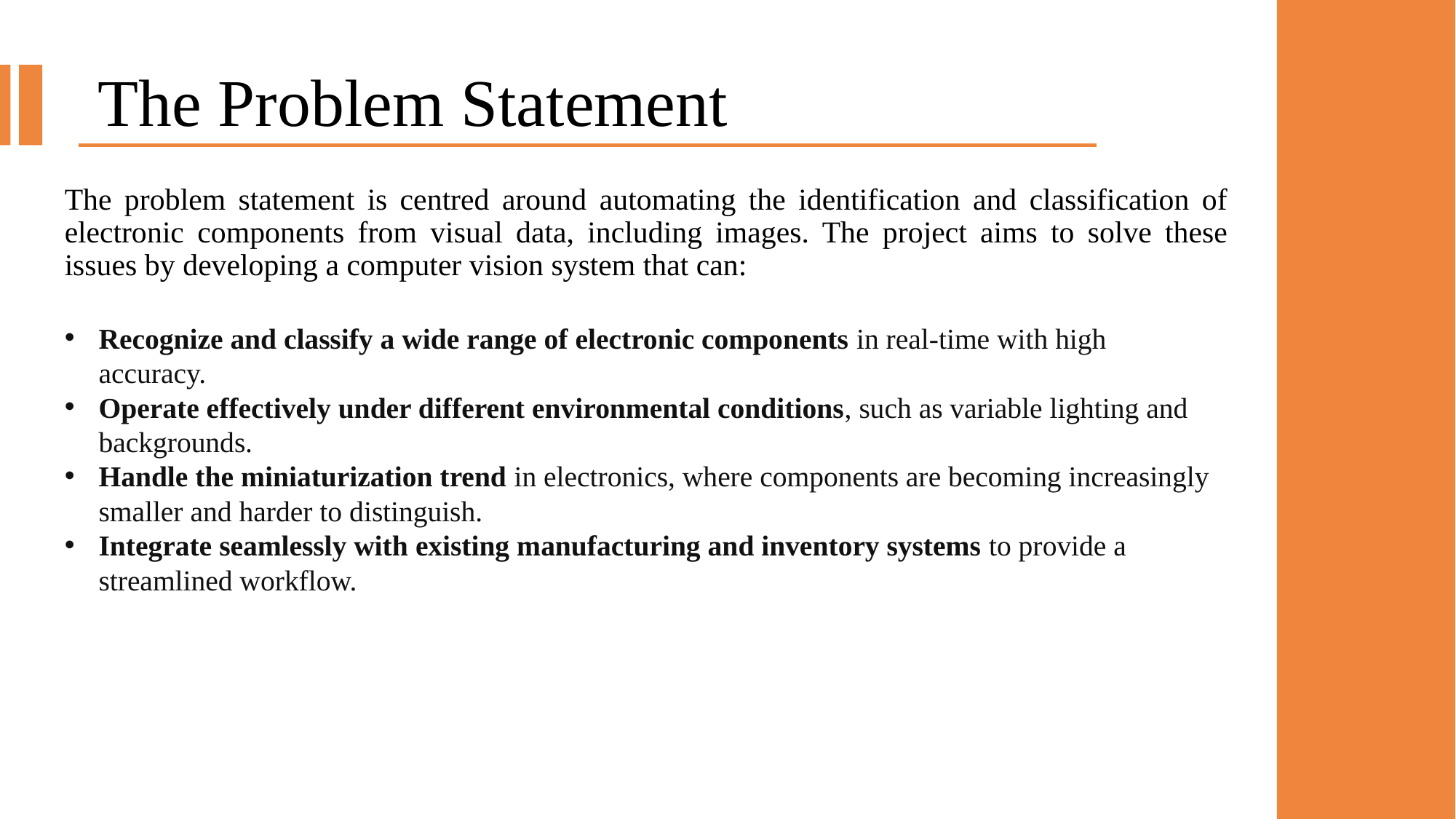

# The Problem Statement

The problem statement is centred around automating the identification and classification of electronic components from visual data, including images. The project aims to solve these issues by developing a computer vision system that can:
Recognize and classify a wide range of electronic components in real-time with high accuracy.
Operate effectively under different environmental conditions, such as variable lighting and backgrounds.
Handle the miniaturization trend in electronics, where components are becoming increasingly smaller and harder to distinguish.
Integrate seamlessly with existing manufacturing and inventory systems to provide a streamlined workflow.